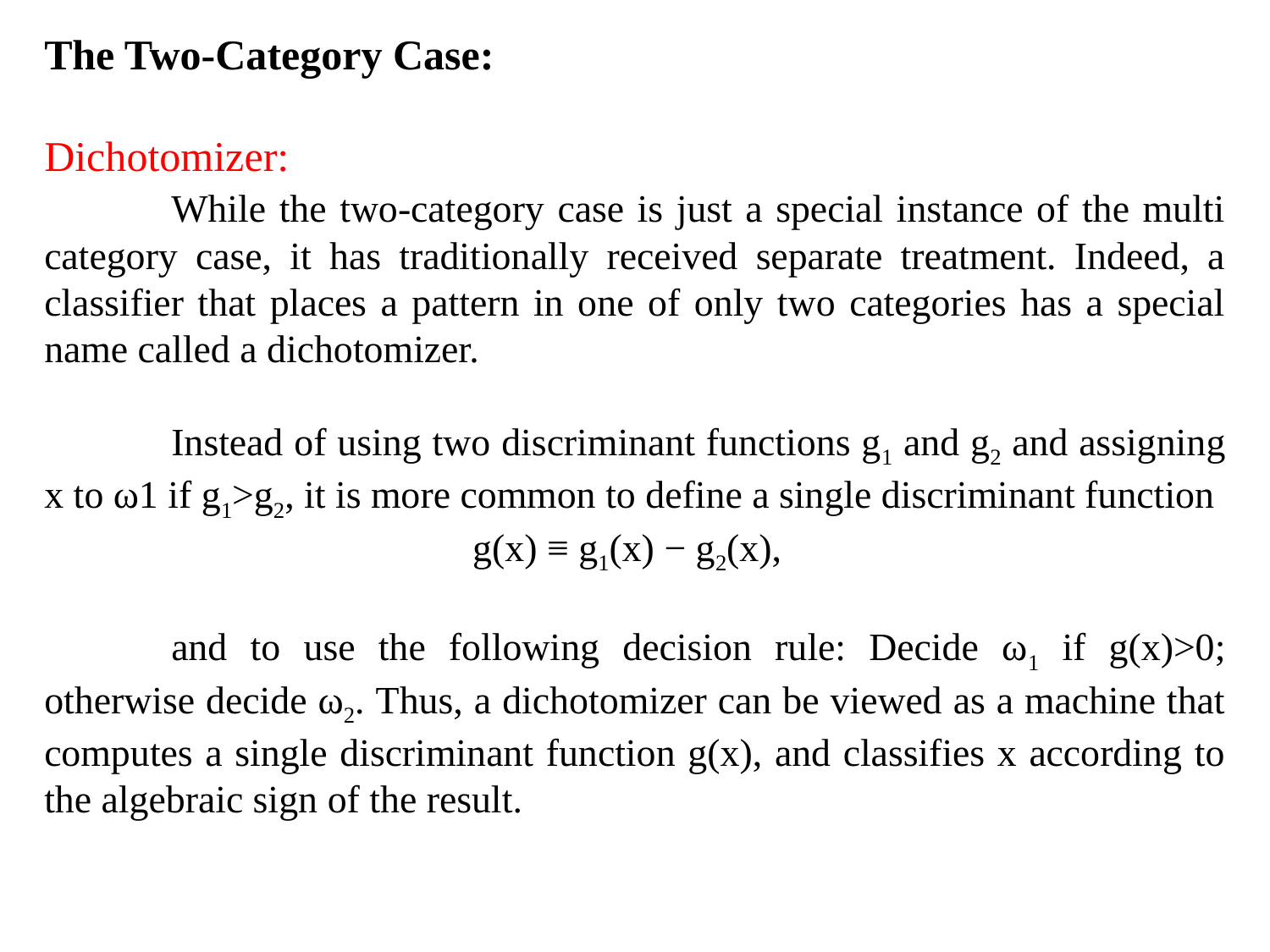

The Two-Category Case:

Dichotomizer:
	While the two-category case is just a special instance of the multi category case, it has traditionally received separate treatment. Indeed, a classifier that places a pattern in one of only two categories has a special name called a dichotomizer.

	Instead of using two discriminant functions g1 and g2 and assigning x to ω1 if g1>g2, it is more common to define a single discriminant function
                                            g(x) ≡ g1(x) − g2(x),

	and to use the following decision rule: Decide ω1 if g(x)>0; otherwise decide ω2. Thus, a dichotomizer can be viewed as a machine that computes a single discriminant function g(x), and classifies x according to the algebraic sign of the result.